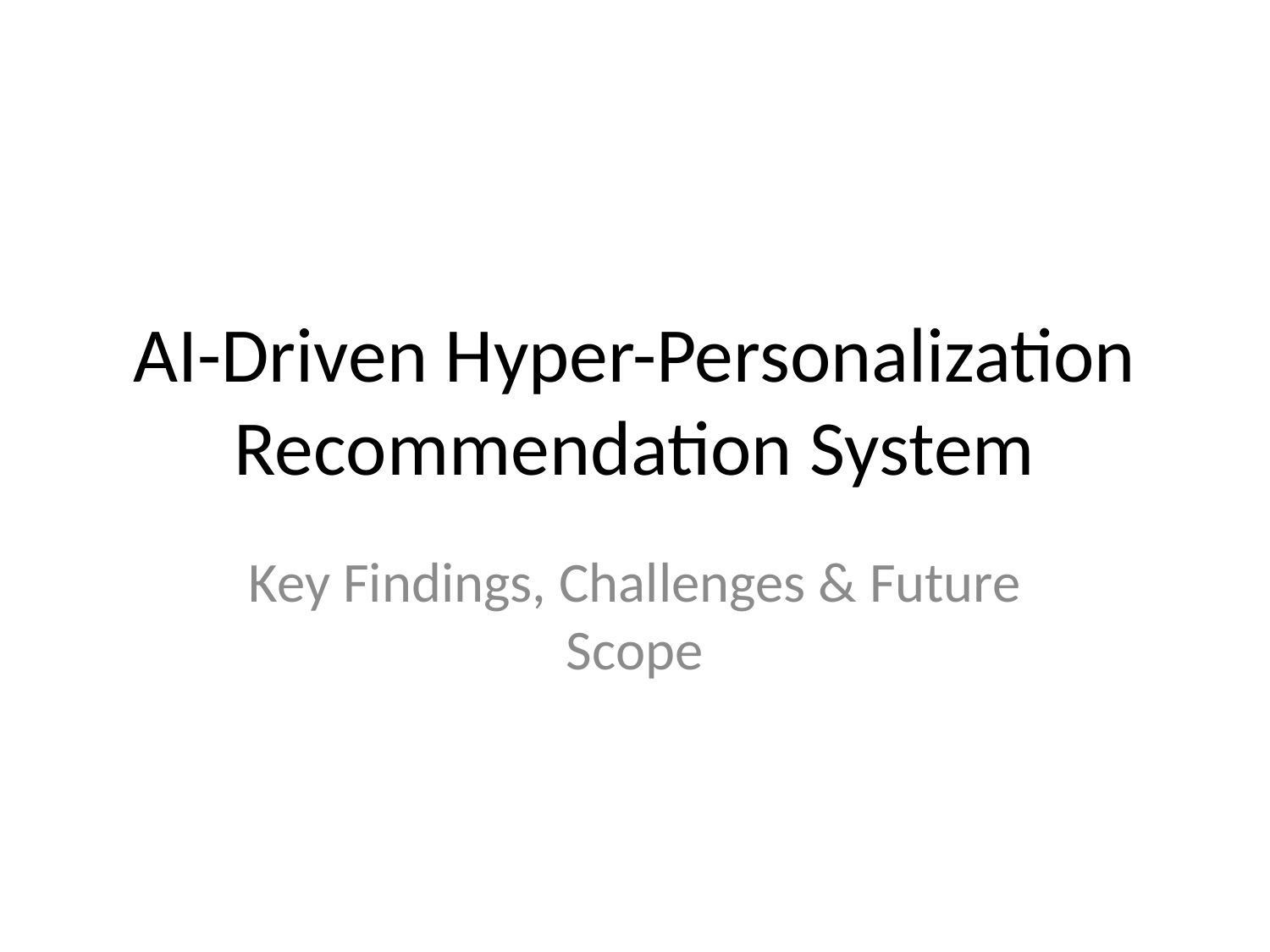

# AI-Driven Hyper-Personalization Recommendation System
Key Findings, Challenges & Future Scope